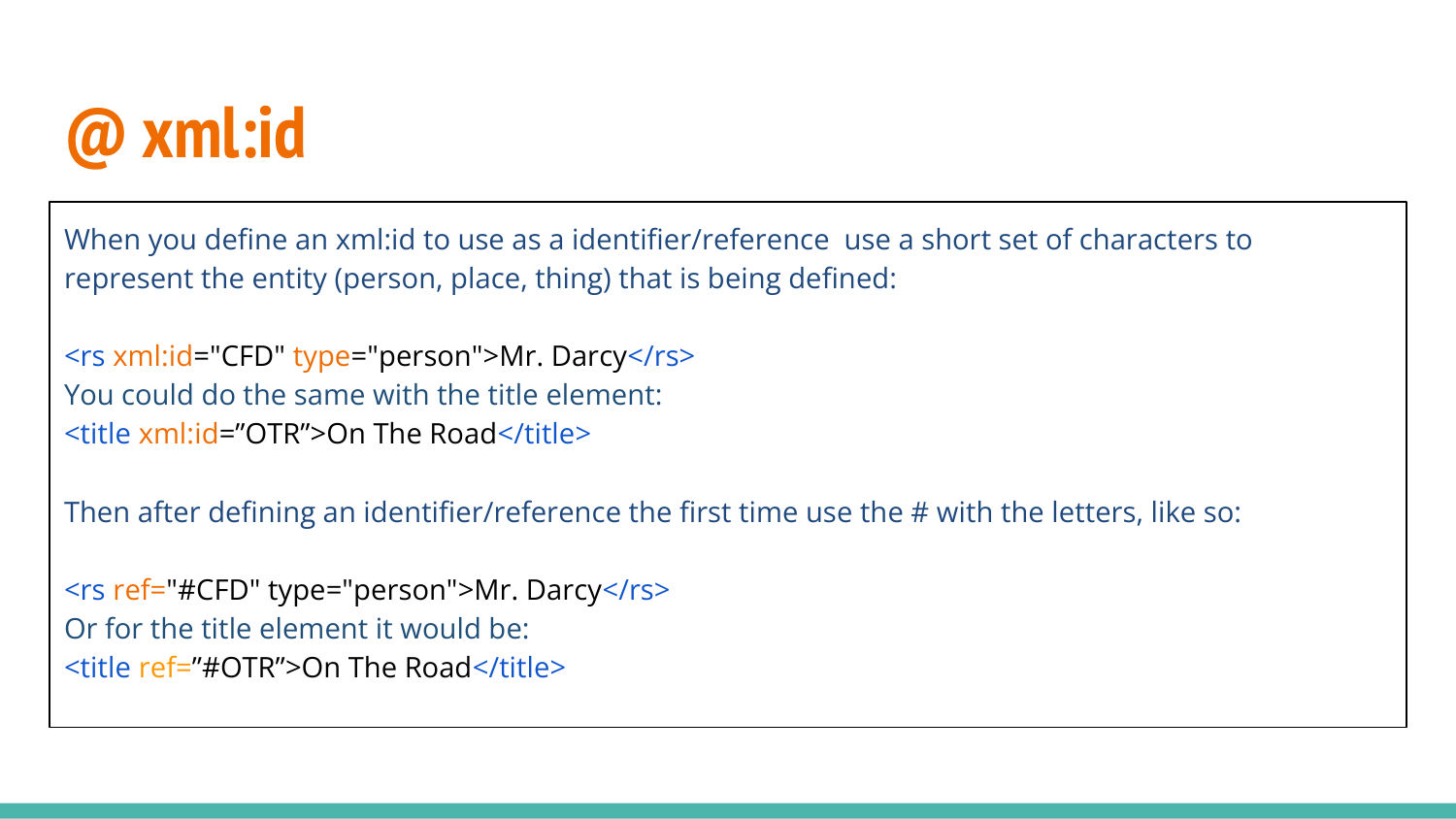

# @ xml:id
When you define an xml:id to use as a identifier/reference  use a short set of characters to represent the entity (person, place, thing) that is being defined:

<rs xml:id="CFD" type="person">Mr. Darcy</rs>
You could do the same with the title element:
<title xml:id=”OTR”>On The Road</title>

Then after defining an identifier/reference the first time use the # with the letters, like so:

<rs ref="#CFD" type="person">Mr. Darcy</rs>
Or for the title element it would be:
<title ref=”#OTR”>On The Road</title>